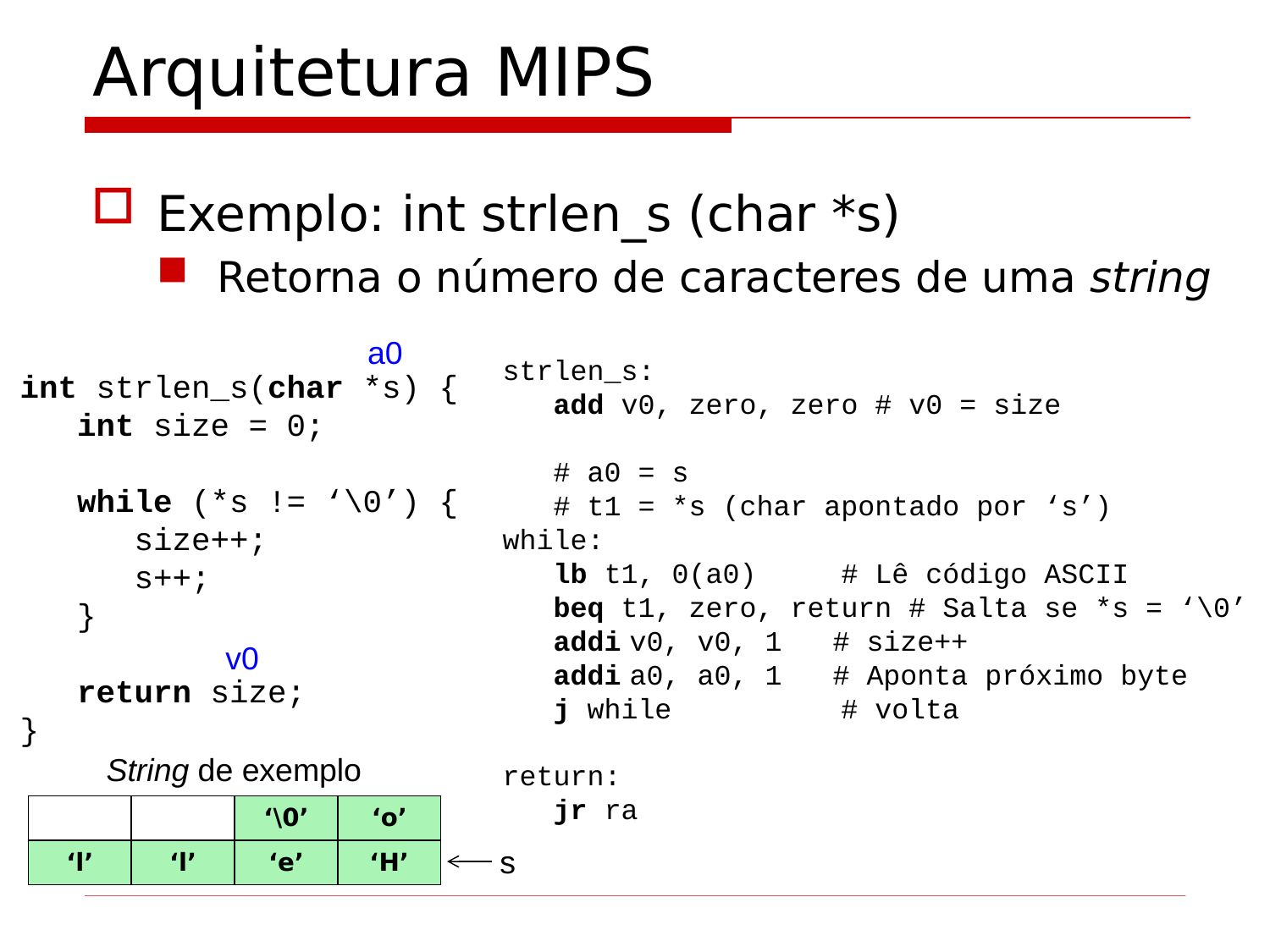

# Arquitetura MIPS
Exemplo: int strlen_s (char *s)
Retorna o número de caracteres de uma string

a0
strlen_s:
   add v0, zero, zero # v0 = size

   # a0 = s
   # t1 = *s (char apontado por ‘s’)
while:
   lb t1, 0(a0)     # Lê código ASCII
   beq t1, zero, return # Salta se *s = ‘\0’
   addi	v0, v0, 1   # size++
   addi	a0, a0, 1   # Aponta próximo byte
   j while          # volta

return:
   jr ra
int strlen_s(char *s) {
   int size = 0;

   while (*s != ‘\0’) {
      size++;
      s++;
   }

   return size;
}
v0
String de exemplo
|  |  | ‘\0’ | ‘o’ |
| --- | --- | --- | --- |
| ‘l’ | ‘l’ | ‘e’ | ‘H’ |
s